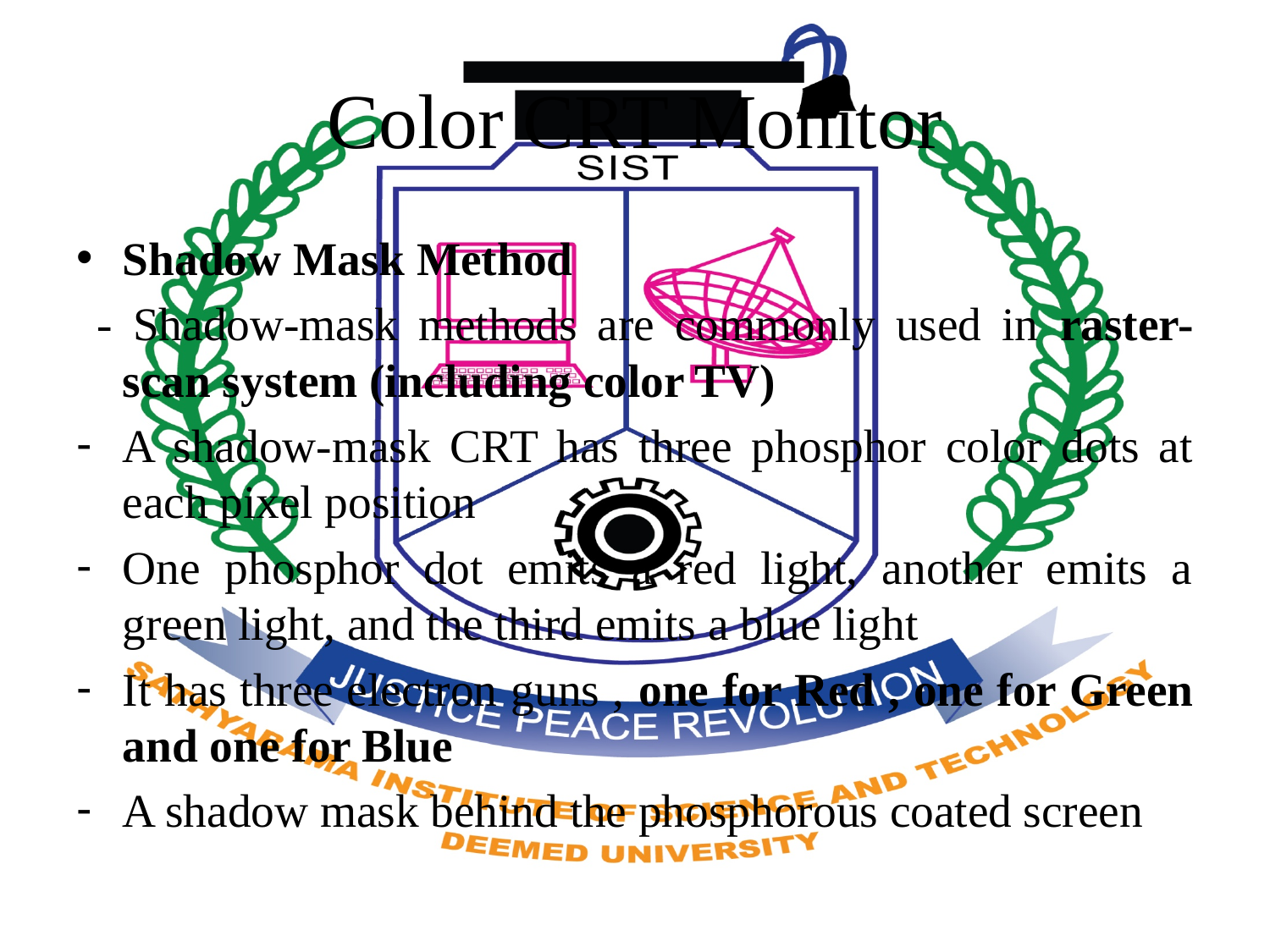

# Color CRT Monitor
Shadow Mask Method
 - Shadow-mask methods are commonly used in raster-scan system (including color TV)
A shadow-mask CRT has three phosphor color dots at each pixel position
One phosphor dot emits a red light, another emits a green light, and the third emits a blue light
It has three electron guns , one for Red , one for Green and one for Blue
A shadow mask behind the phosphorous coated screen